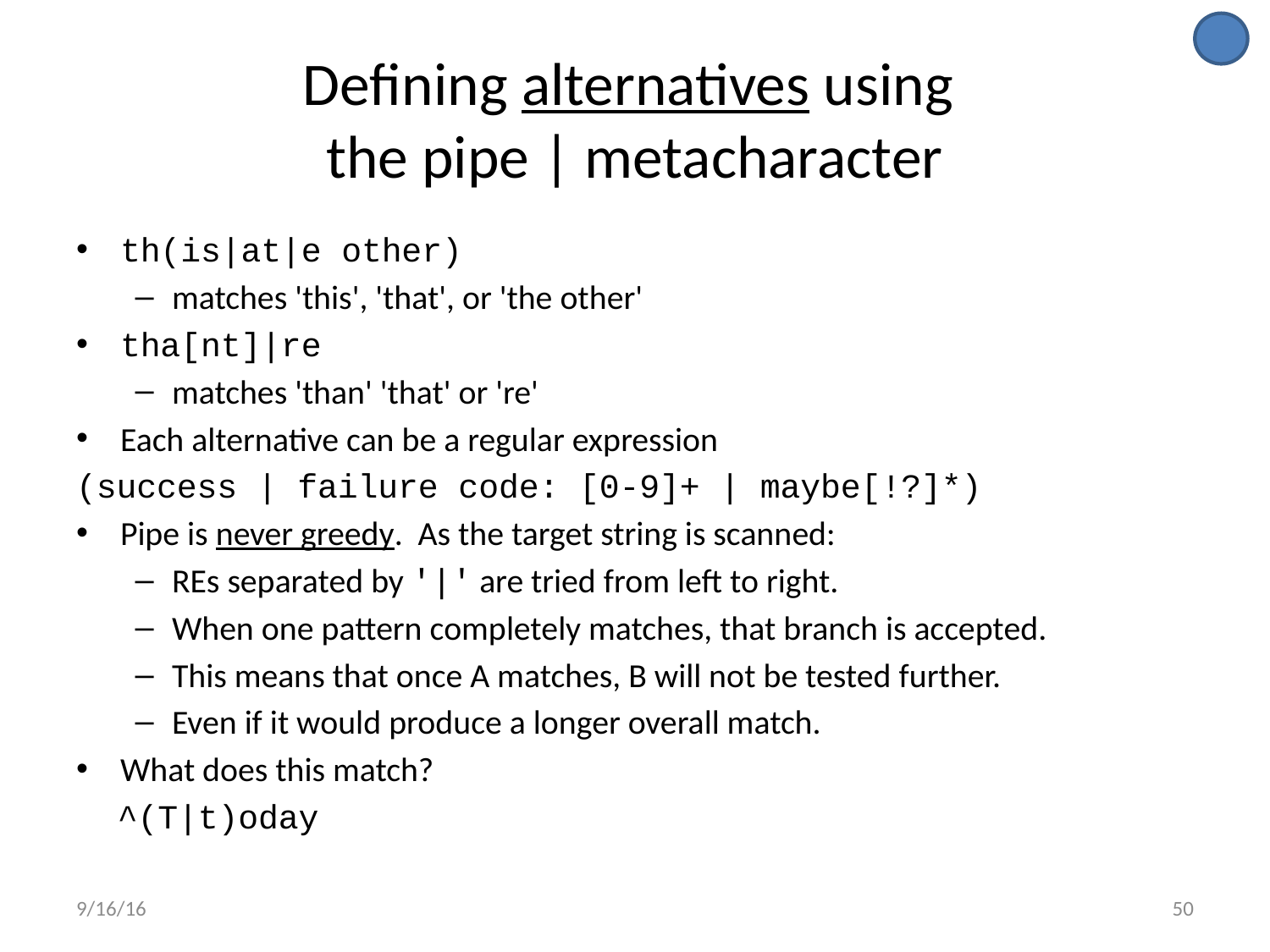

# Defining alternatives using the pipe | metacharacter
th(is|at|e other)
matches 'this', 'that', or 'the other'
tha[nt]|re
matches 'than' 'that' or 're'
Each alternative can be a regular expression
(success | failure code: [0-9]+ | maybe[!?]*)
Pipe is never greedy.  As the target string is scanned:
REs separated by '|' are tried from left to right.
When one pattern completely matches, that branch is accepted.
This means that once A matches, B will not be tested further.
Even if it would produce a longer overall match.
What does this match?
^(T|t)oday

9/16/16
50